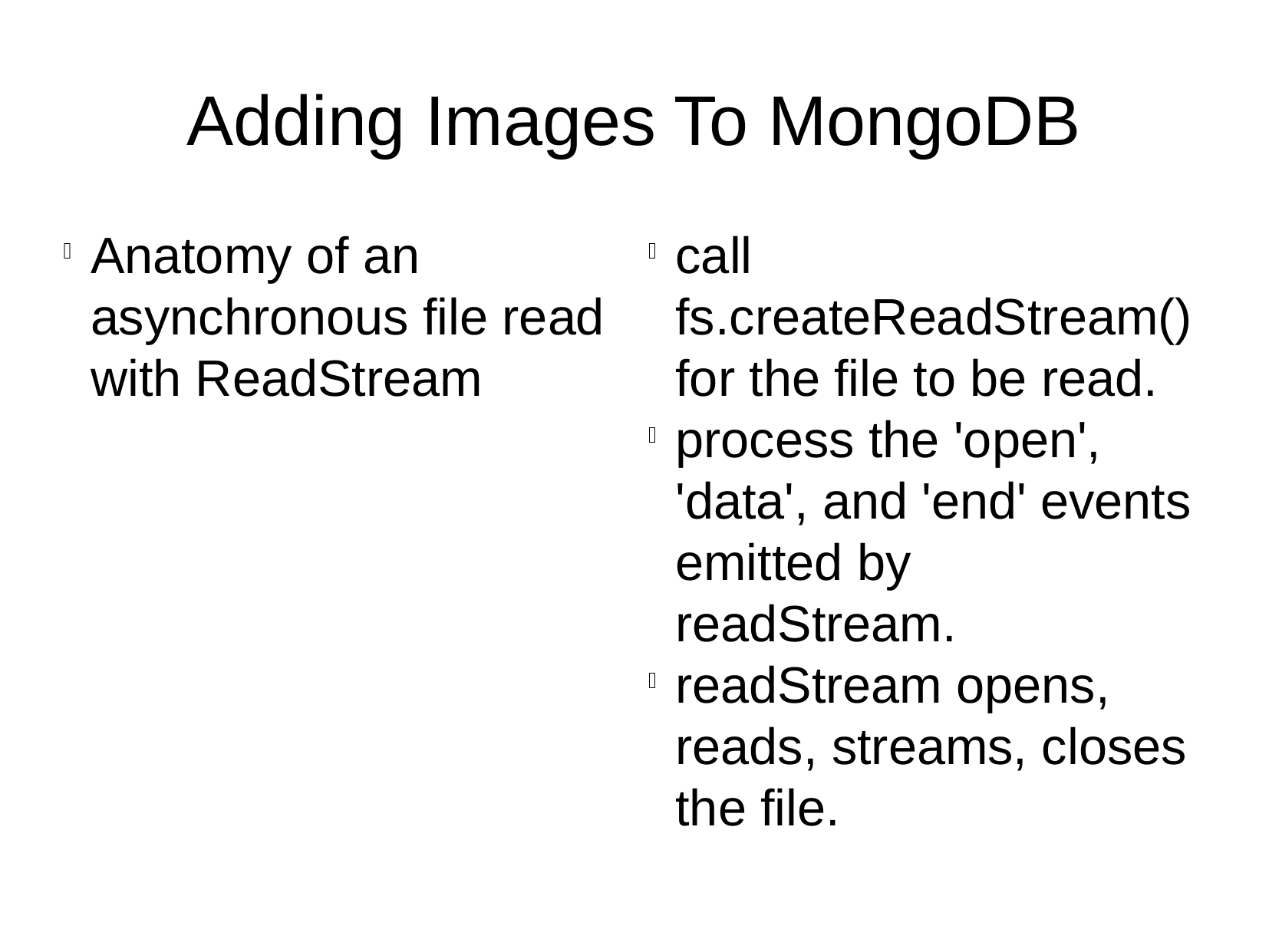

Adding Images To MongoDB
Anatomy of an asynchronous file read with ReadStream
call fs.createReadStream() for the file to be read.
process the 'open', 'data', and 'end' events emitted by readStream.
readStream opens, reads, streams, closes the file.